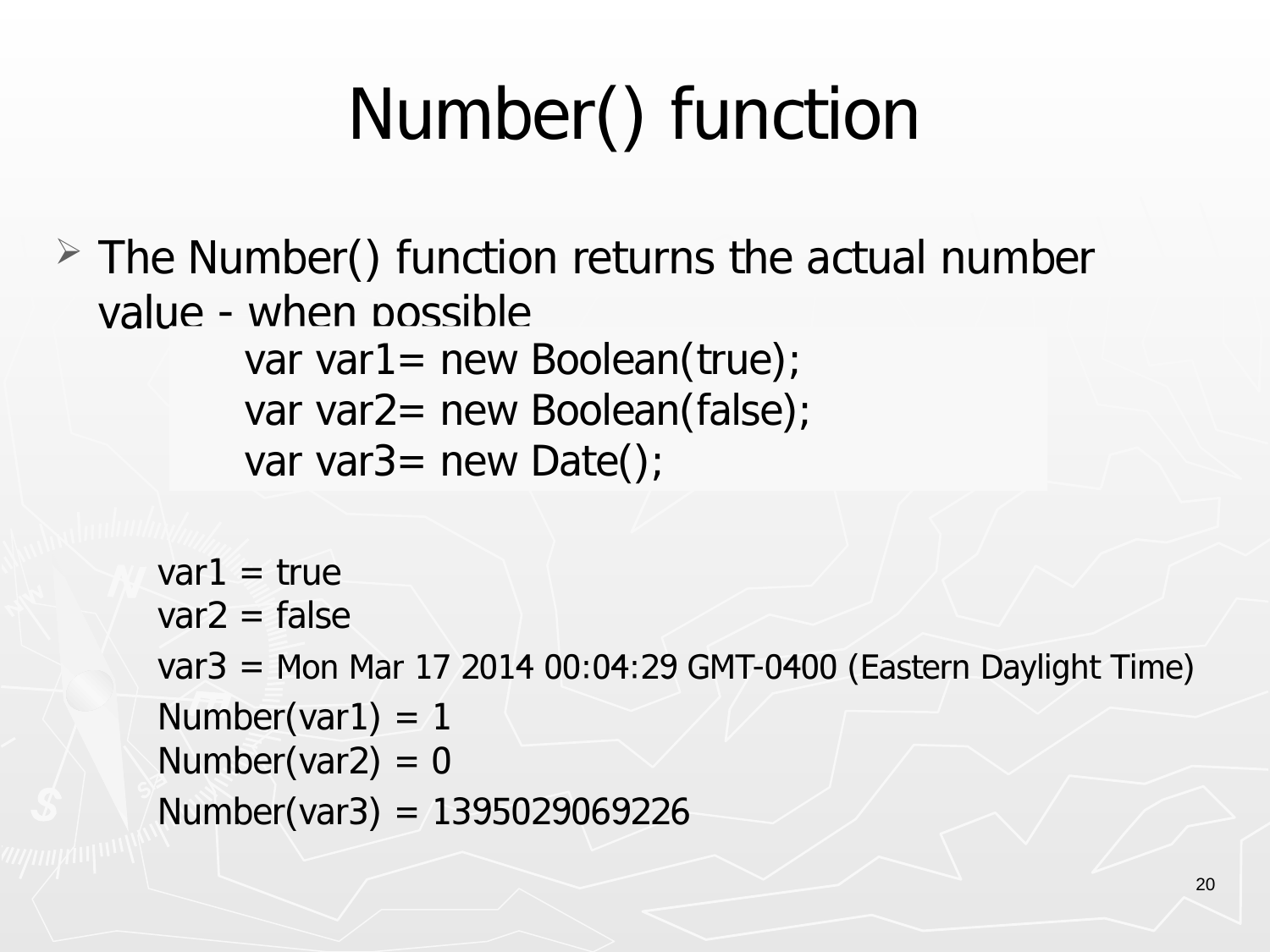

# Number() function
The Number() function returns the actual number value - when possible

var1 = true
var2 = false
var3 = Mon Mar 17 2014 00:04:29 GMT-0400 (Eastern Daylight Time)
Number(var1) = 1
Number(var2) = 0
Number(var3) = 1395029069226
var var1= new Boolean(true);
var var2= new Boolean(false);
var var3= new Date();
20